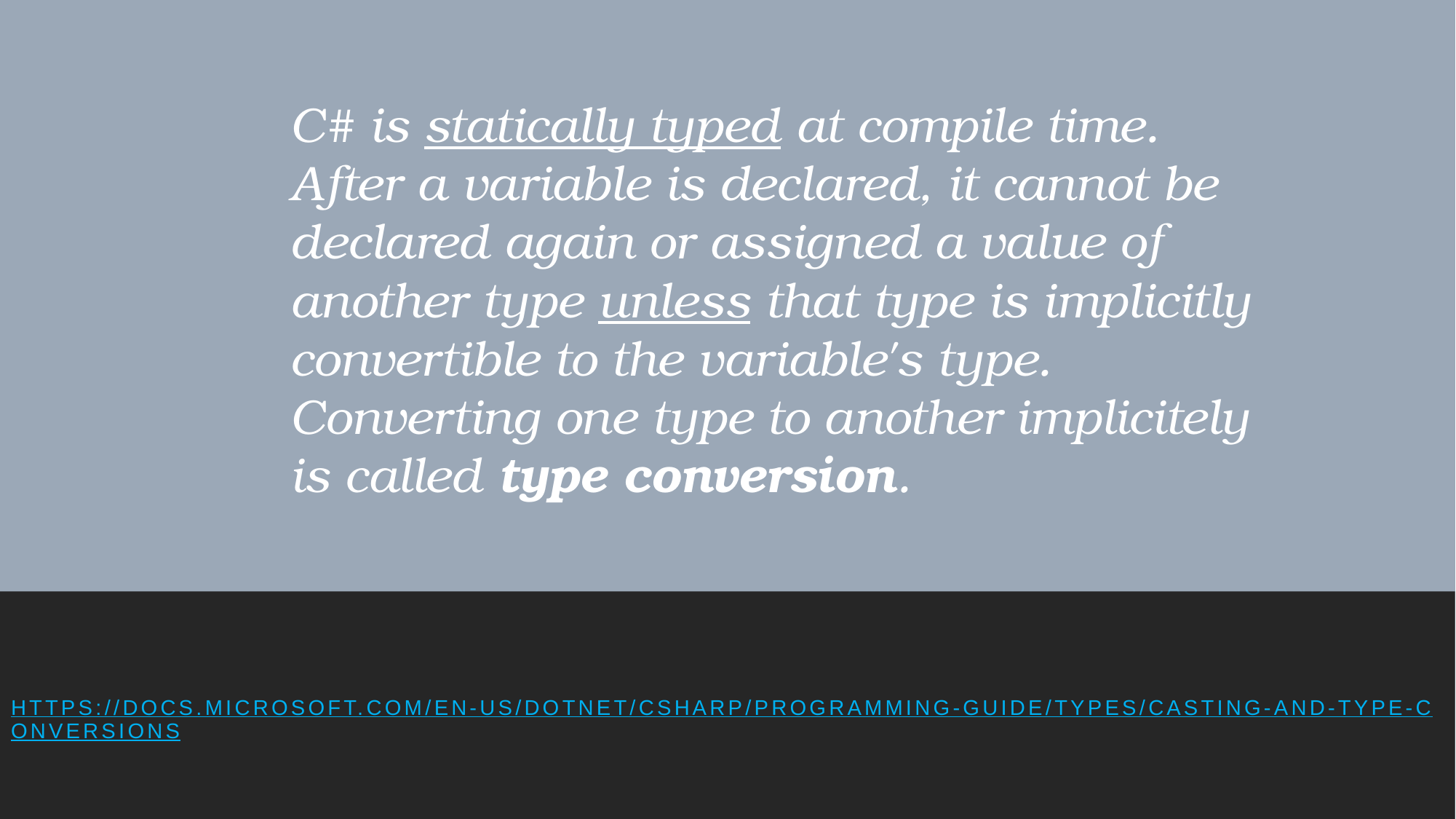

C# is statically typed at compile time.
After a variable is declared, it cannot be declared again or assigned a value of another type unless that type is implicitly convertible to the variable's type. Converting one type to another implicitely is called type conversion.
https://docs.microsoft.com/en-us/dotnet/csharp/programming-guide/types/casting-and-type-conversions